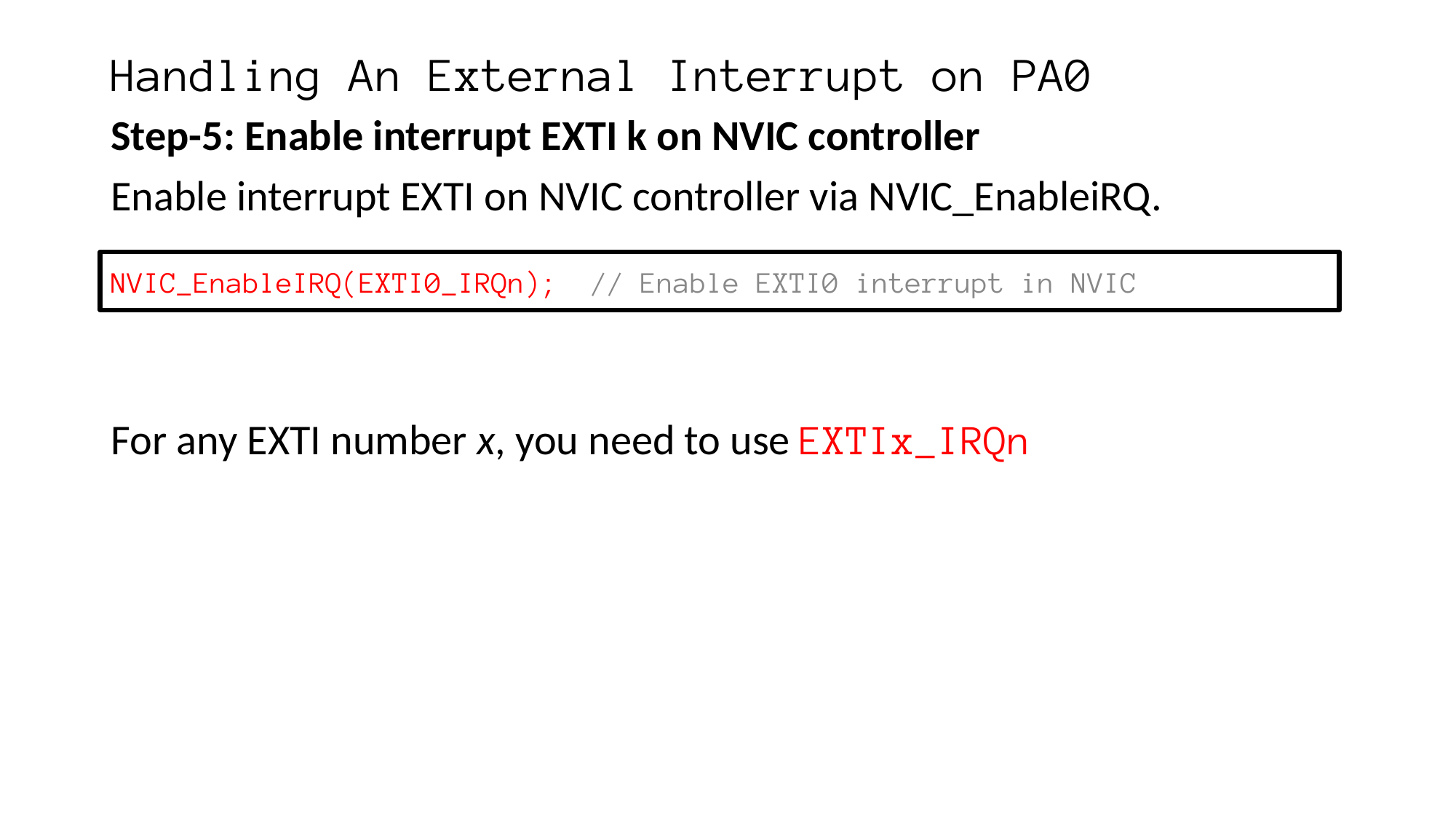

# Handling An External Interrupt on PA0
Step-5: Enable interrupt EXTI k on NVIC controller
Enable interrupt EXTI on NVIC controller via NVIC_EnableiRQ.

For any EXTI number x, you need to use EXTIx_IRQn
NVIC_EnableIRQ(EXTI0_IRQn);  // Enable EXTI0 interrupt in NVIC